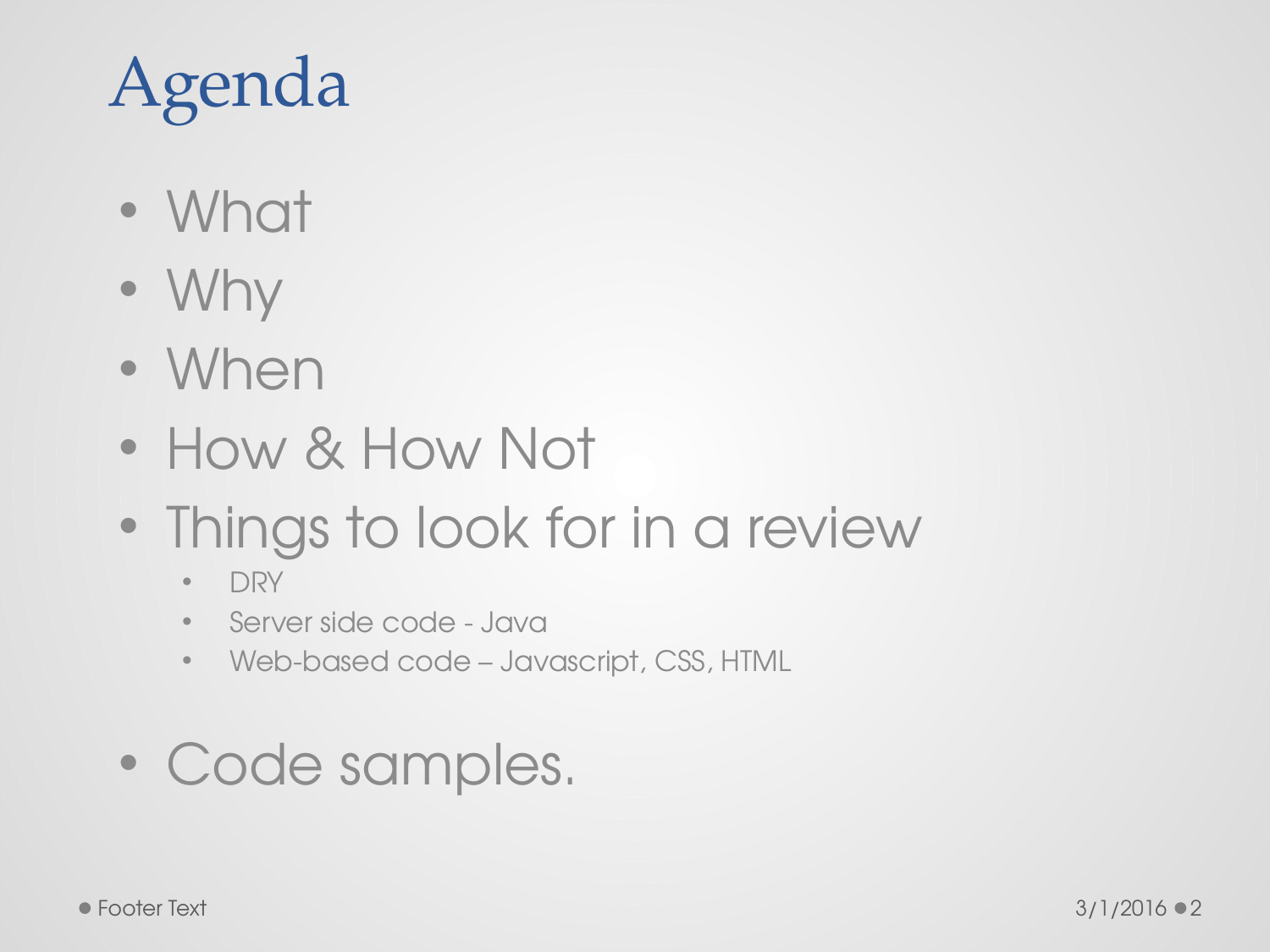

# Agenda
What
Why
When
How & How Not
Things to look for in a review
DRY
Server side code - Java
Web-based code – Javascript, CSS, HTML

Code samples.

Footer Text
3/1/2016
2